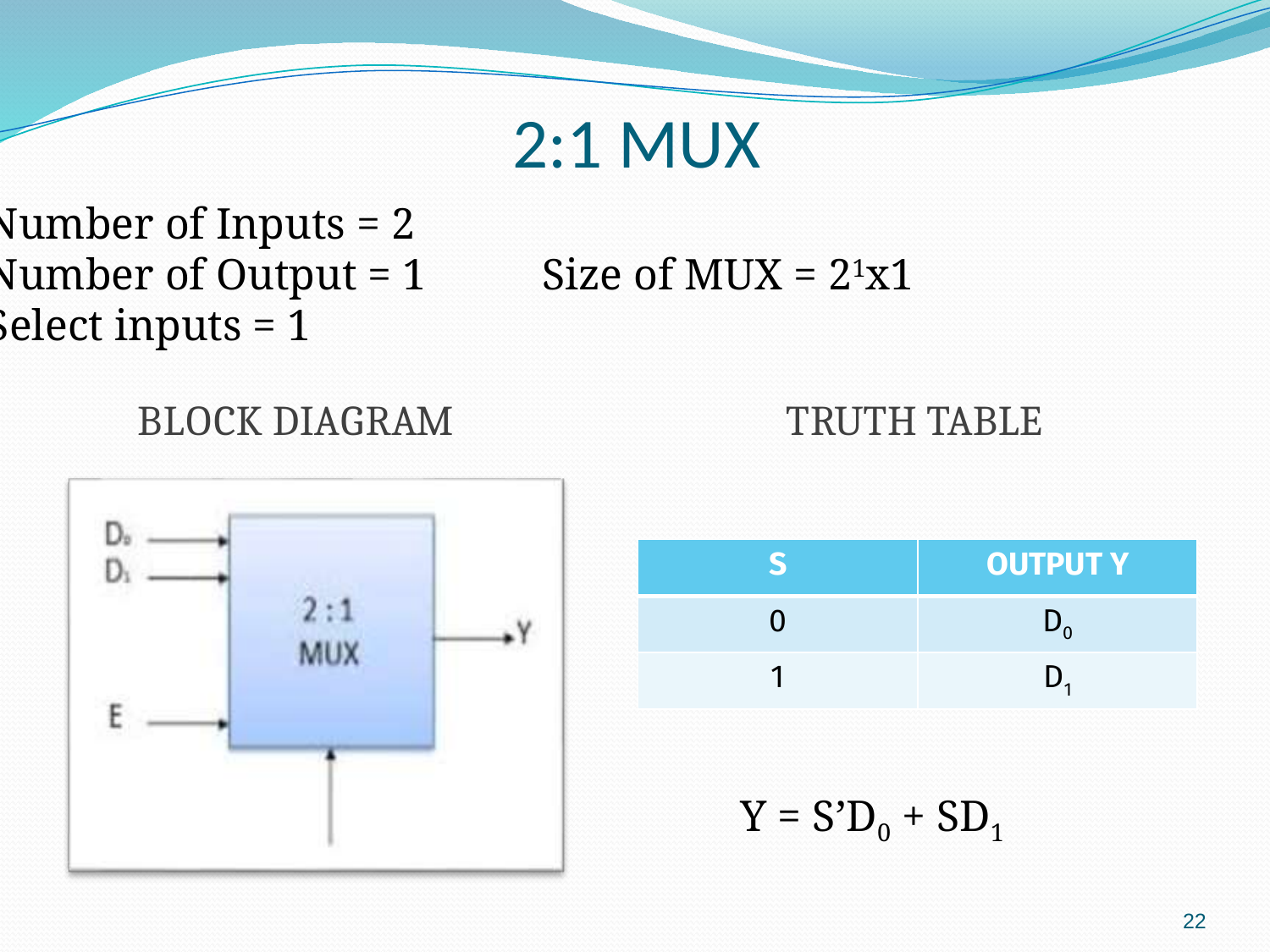

# 2:1 MUX
Number of Inputs = 2
Number of Output = 1	Size of MUX = 21x1
Select inputs = 1
BLOCK DIAGRAM
TRUTH TABLE

| S | OUTPUT Y |
| --- | --- |
| 0 | D0 |
| 1 | D1 |
Y = S’D0 + SD1
22